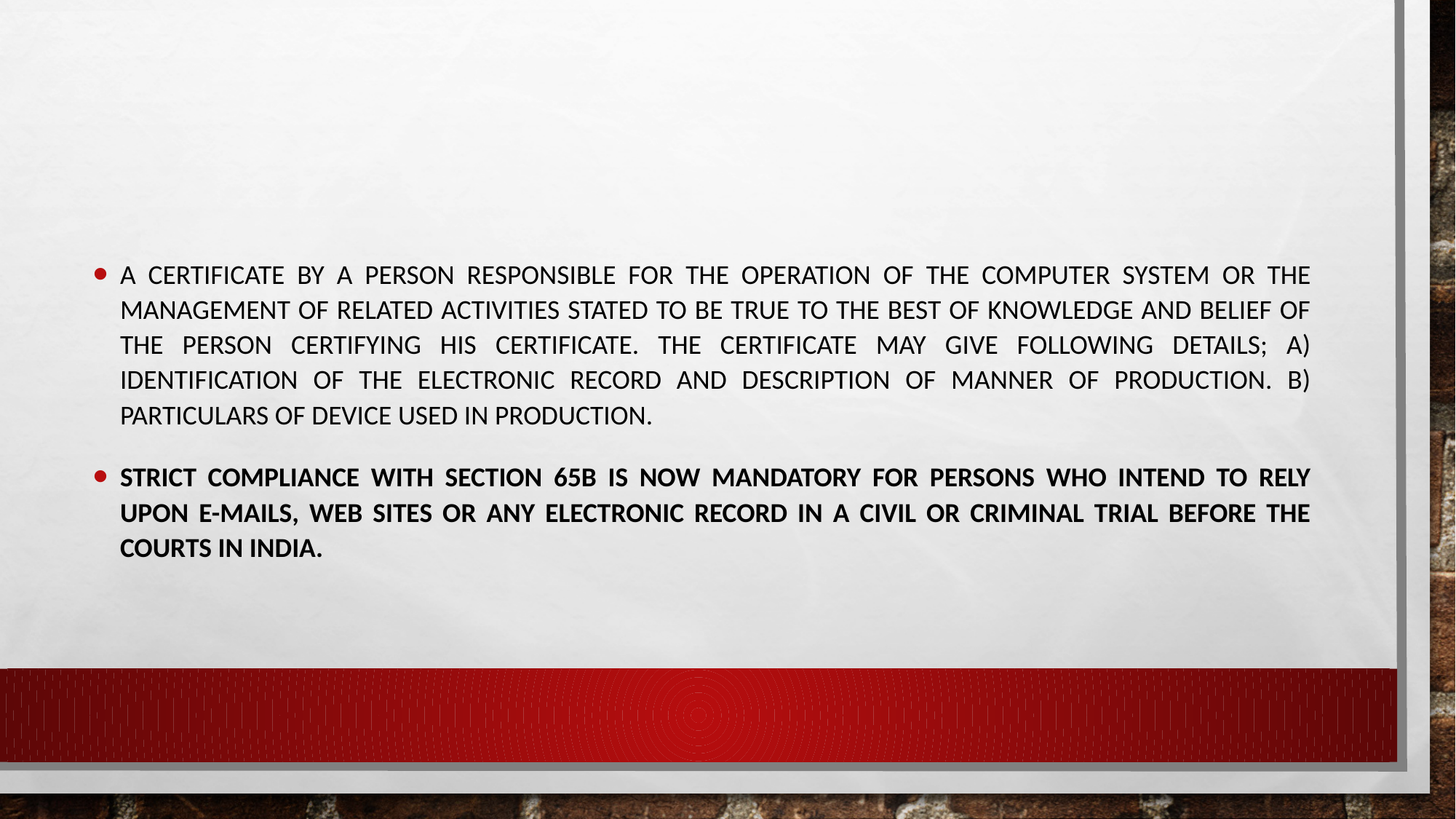

#
A certificate by a person responsible for the operation of the computer system or the management of related activities stated to be true to the best of knowledge and belief of the person certifying his certificate. The certificate may give following details; a) Identification of the electronic record and description of manner of production. b) Particulars of device used in production.
Strict compliance with section 65B is now mandatory for persons who intend to rely upon e-mails, web sites or any electronic record in a civil or criminal trial before the courts in India.